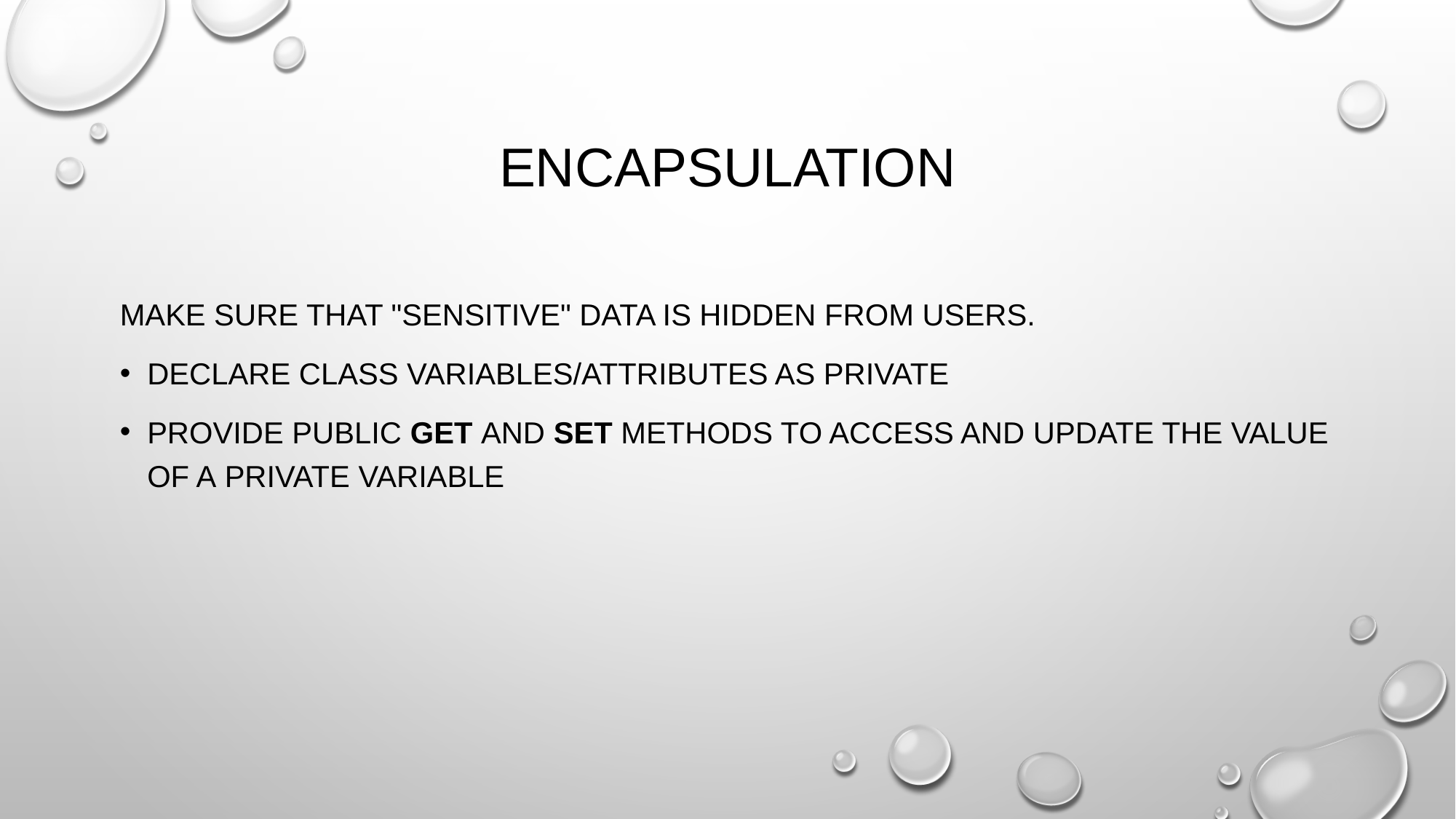

# Encapsulation
make sure that "sensitive" data is hidden from users.
declare class variables/attributes as private
provide public get and set methods to access and update the value of a private variable